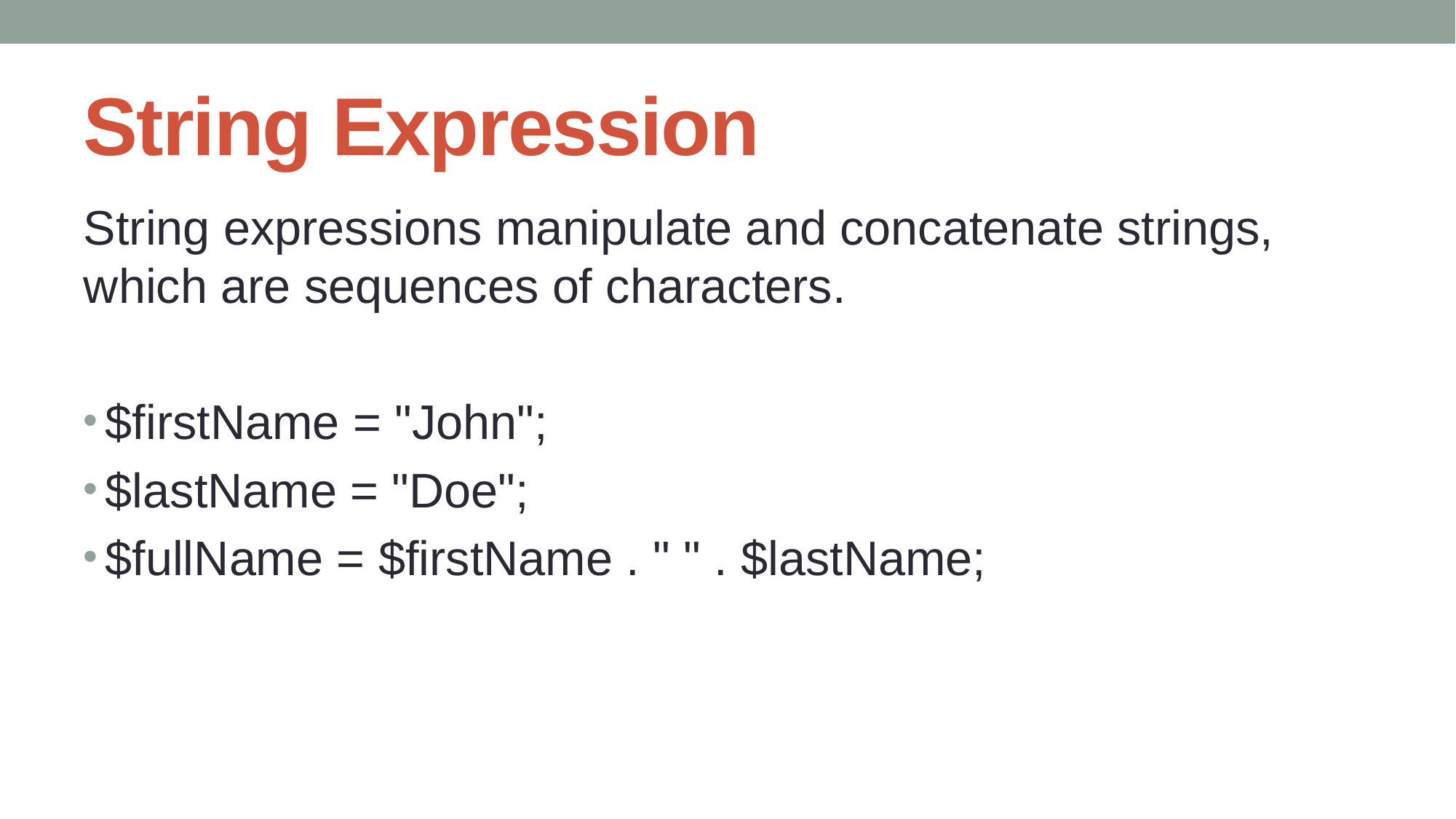

# String Expression
String expressions manipulate and concatenate strings, which are sequences of characters.

$firstName = "John";
$lastName = "Doe";
$fullName = $firstName . " " . $lastName;